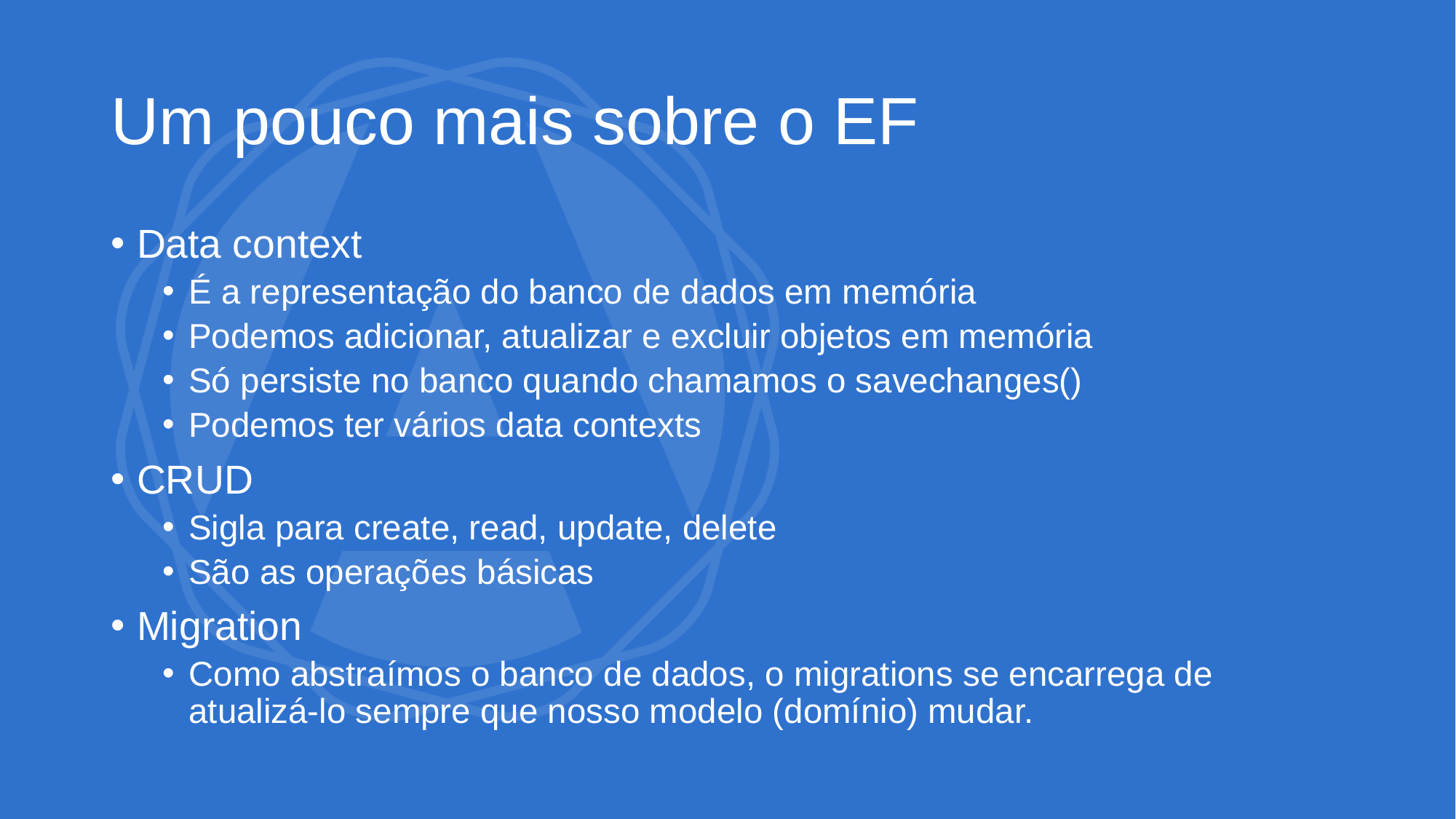

# Um pouco mais sobre o EF
Data context
É a representação do banco de dados em memória
Podemos adicionar, atualizar e excluir objetos em memória
Só persiste no banco quando chamamos o savechanges()
Podemos ter vários data contexts
CRUD
Sigla para create, read, update, delete
São as operações básicas
Migration
Como abstraímos o banco de dados, o migrations se encarrega de atualizá-lo sempre que nosso modelo (domínio) mudar.